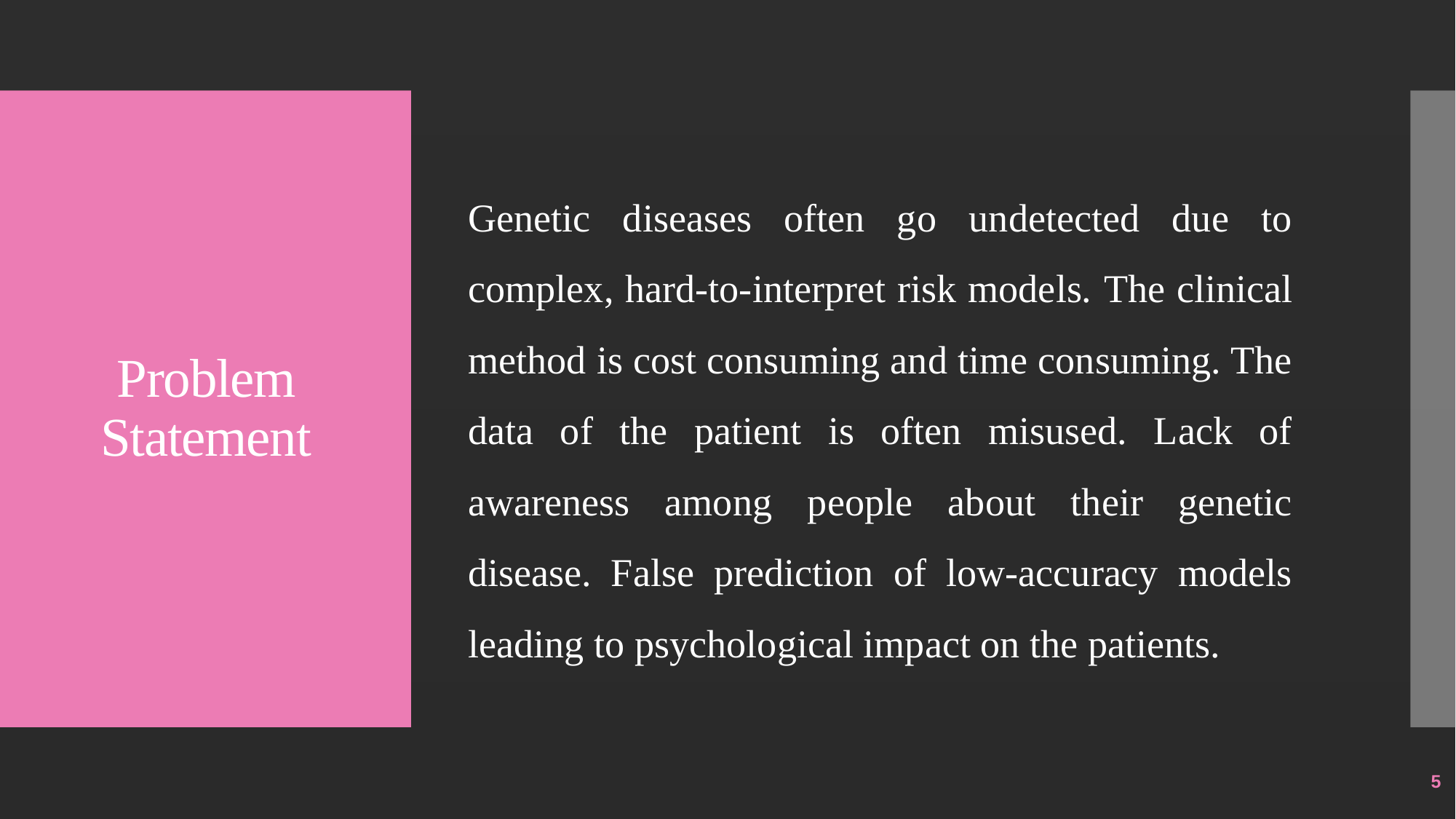

# Problem Statement

Genetic diseases often go undetected due to complex, hard-to-interpret risk models. The clinical method is cost consuming and time consuming. The data of the patient is often misused. Lack of awareness among people about their genetic disease. False prediction of low-accuracy models leading to psychological impact on the patients.
5